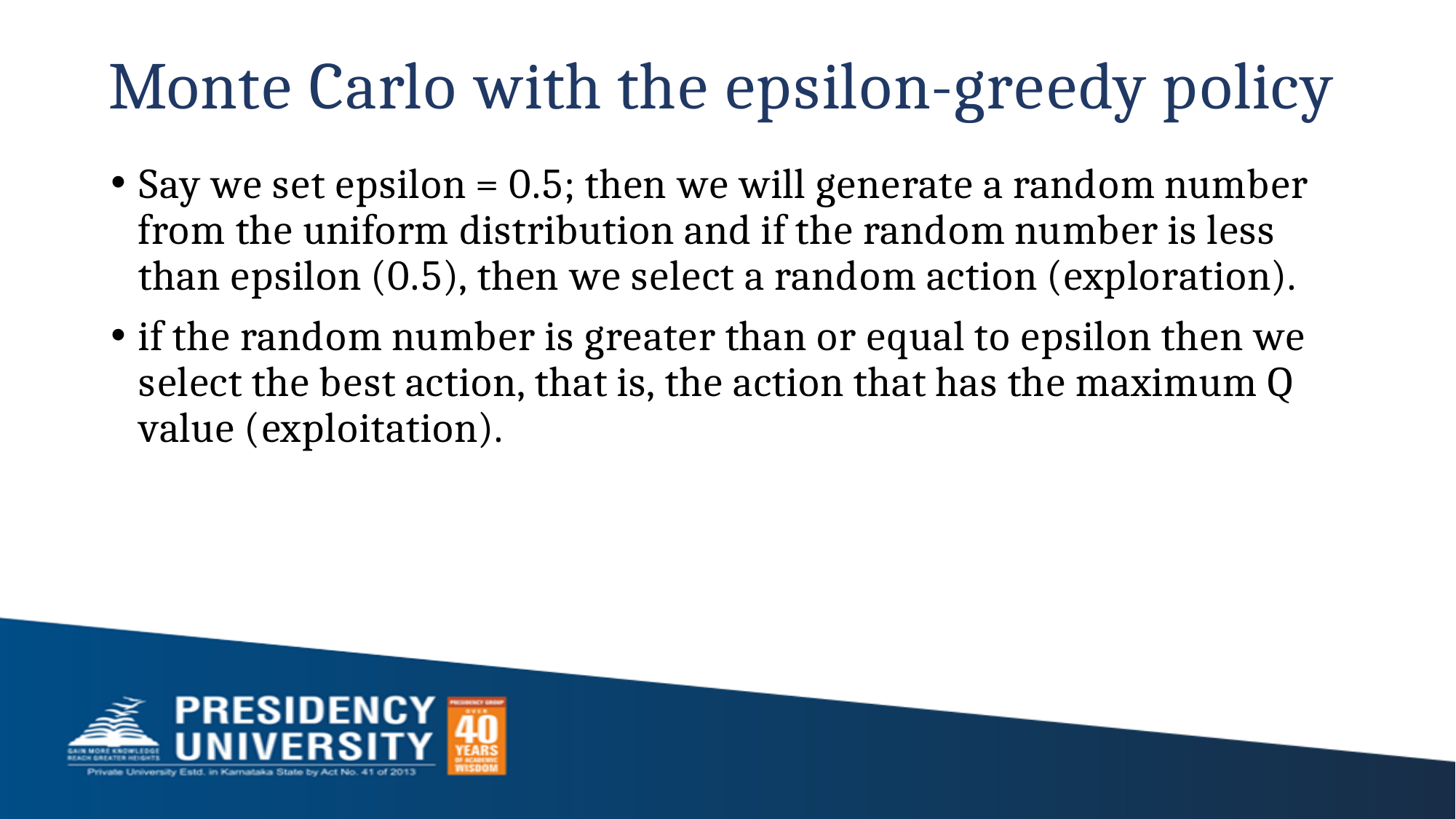

# Monte Carlo with the epsilon-greedy policy
Say we set epsilon = 0.5; then we will generate a random number from the uniform distribution and if the random number is less than epsilon (0.5), then we select a random action (exploration).
if the random number is greater than or equal to epsilon then we select the best action, that is, the action that has the maximum Q value (exploitation).